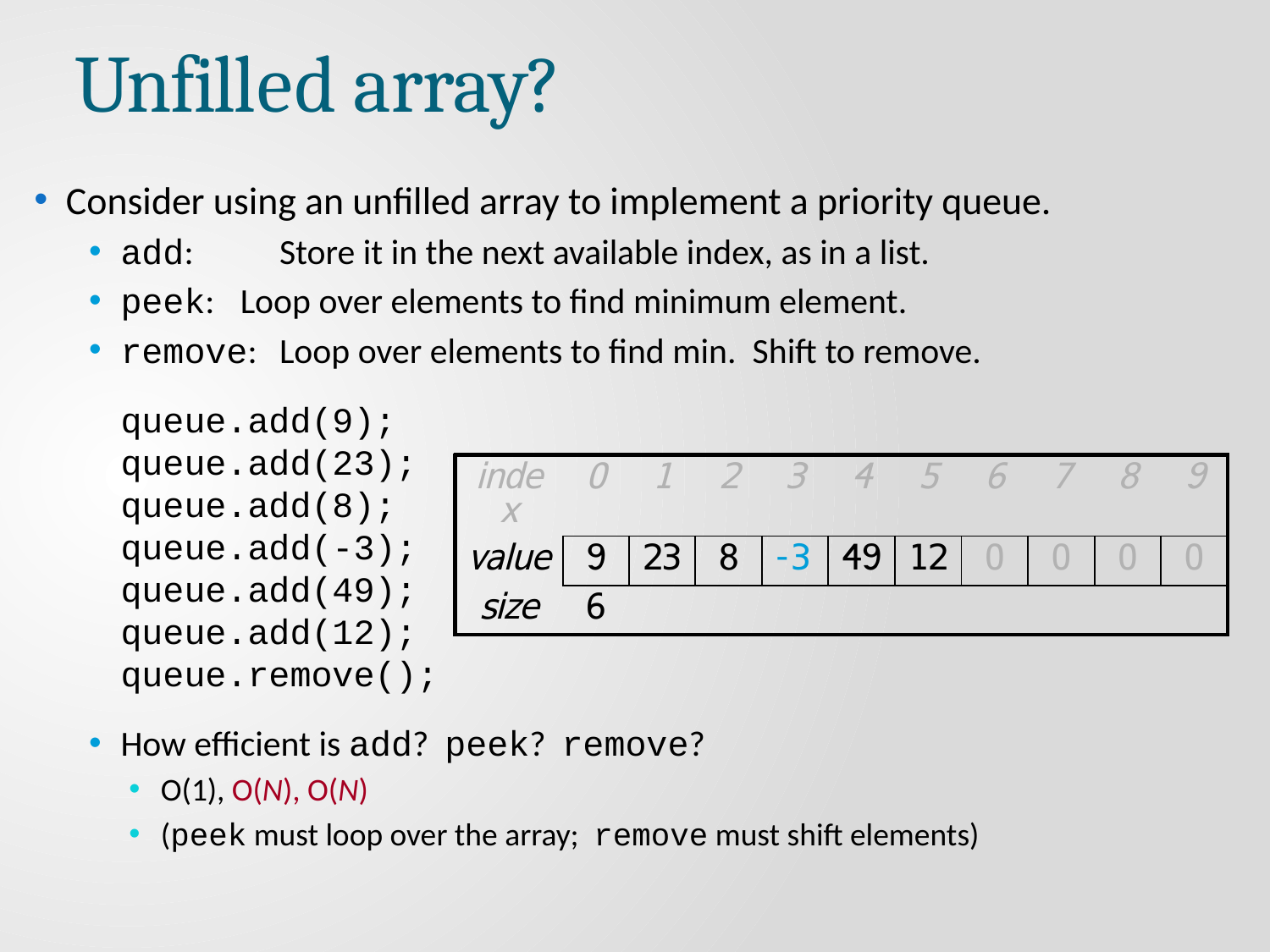

# Unfilled array?
Consider using an unfilled array to implement a priority queue.
add:		Store it in the next available index, as in a list.
peek:	Loop over elements to find minimum element.
remove:	Loop over elements to find min.  Shift to remove.

	queue.add(9);
queue.add(23);
queue.add(8);
queue.add(-3);
queue.add(49);
queue.add(12);
queue.remove();

How efficient is add?  peek?  remove?
O(1), O(N), O(N)
(peek must loop over the array;  remove must shift elements)
| index | 0 | 1 | 2 | 3 | 4 | 5 | 6 | 7 | 8 | 9 |
| --- | --- | --- | --- | --- | --- | --- | --- | --- | --- | --- |
| value | 9 | 23 | 8 | -3 | 49 | 12 | 0 | 0 | 0 | 0 |
| size | 6 |  |  |  |  |  |  |  |  |  |